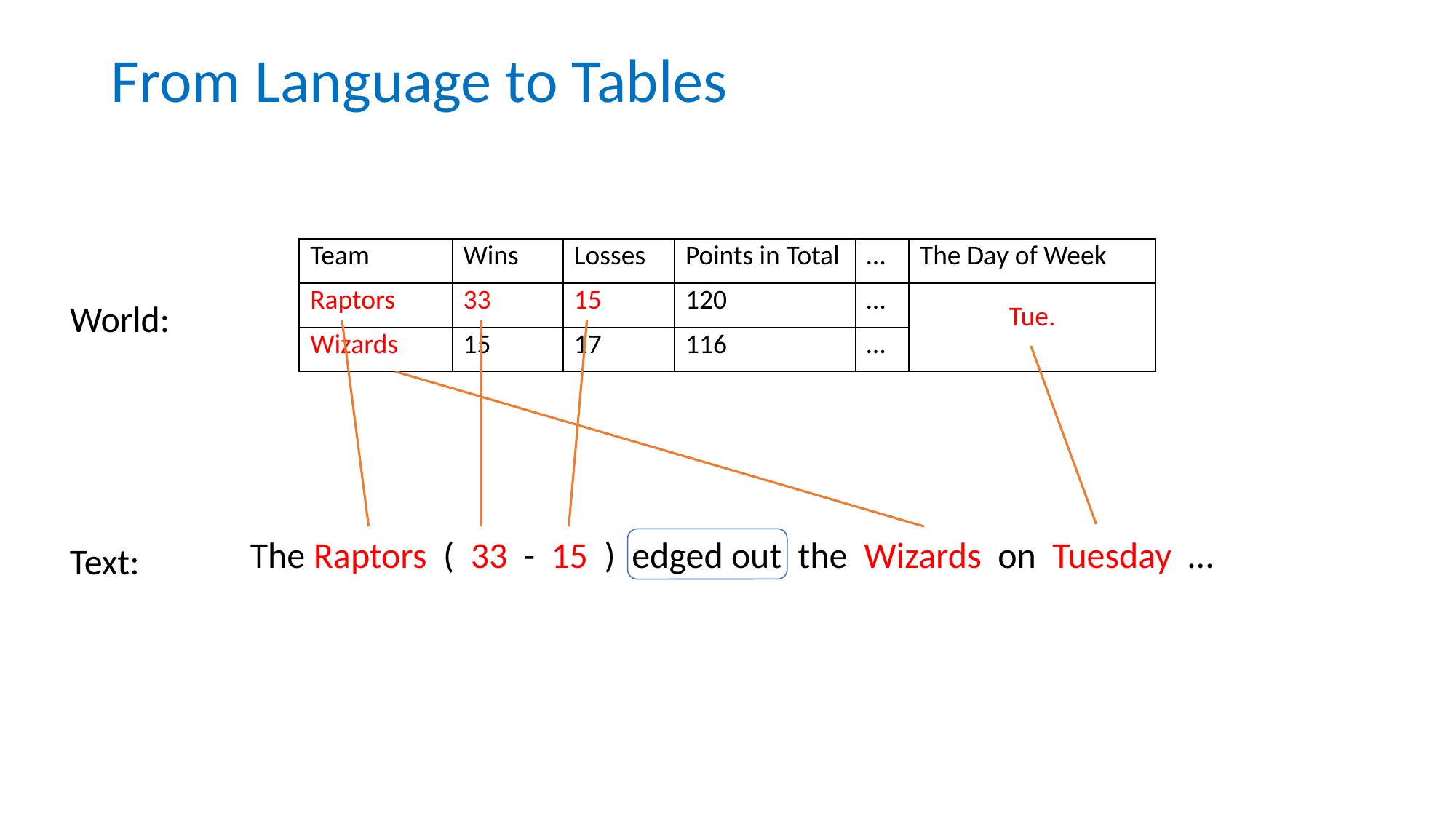

# From Language to Tables
| Team | Wins | Losses | Points in Total | … | The Day of Week |
| --- | --- | --- | --- | --- | --- |
| Raptors | 33 | 15 | 120 | … | Tue. |
| Wizards | 15 | 17 | 116 | … |  |
World:
 The Raptors  (  33  -  15  )  edged out  the  Wizards  on  Tuesday  …

Text: